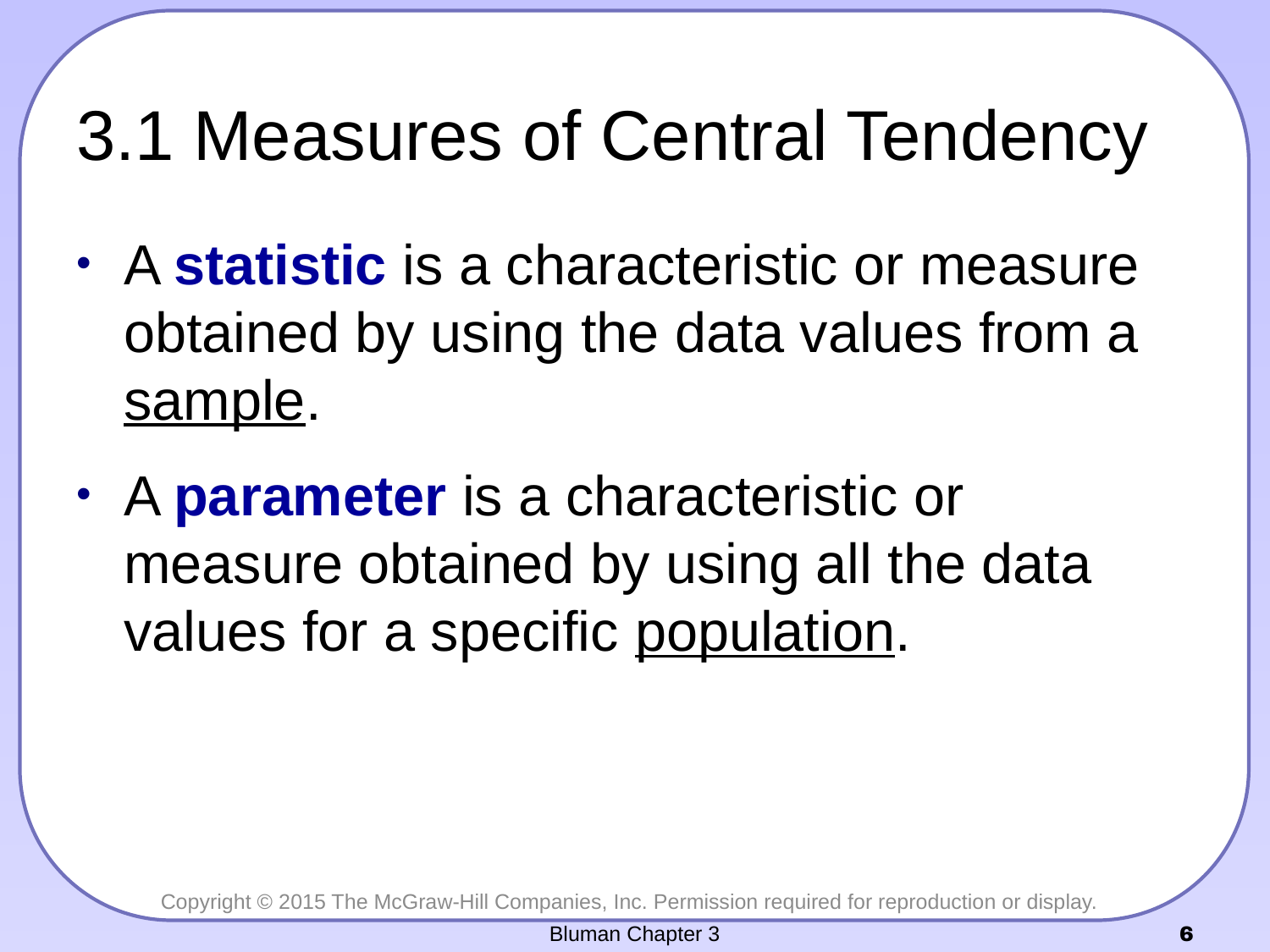

# 3.1 Measures of Central Tendency
A statistic is a characteristic or measure obtained by using the data values from a sample.
A parameter is a characteristic or measure obtained by using all the data values for a specific population.
Bluman Chapter 3
6